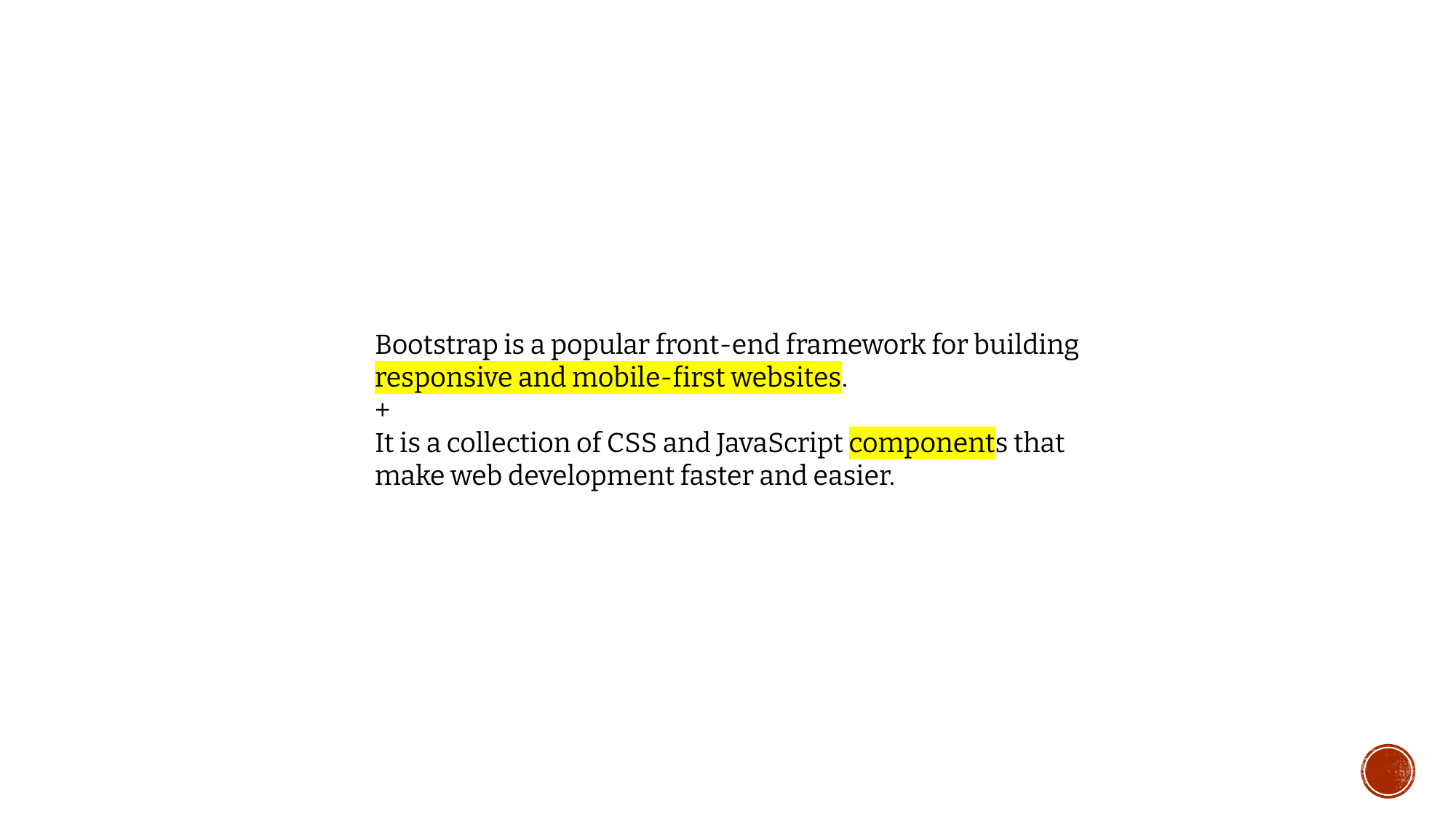

# History

Bootstrap is a popular front-end framework for building responsive and mobile-first websites.
+
It is a collection of CSS and JavaScript components that make web development faster and easier.